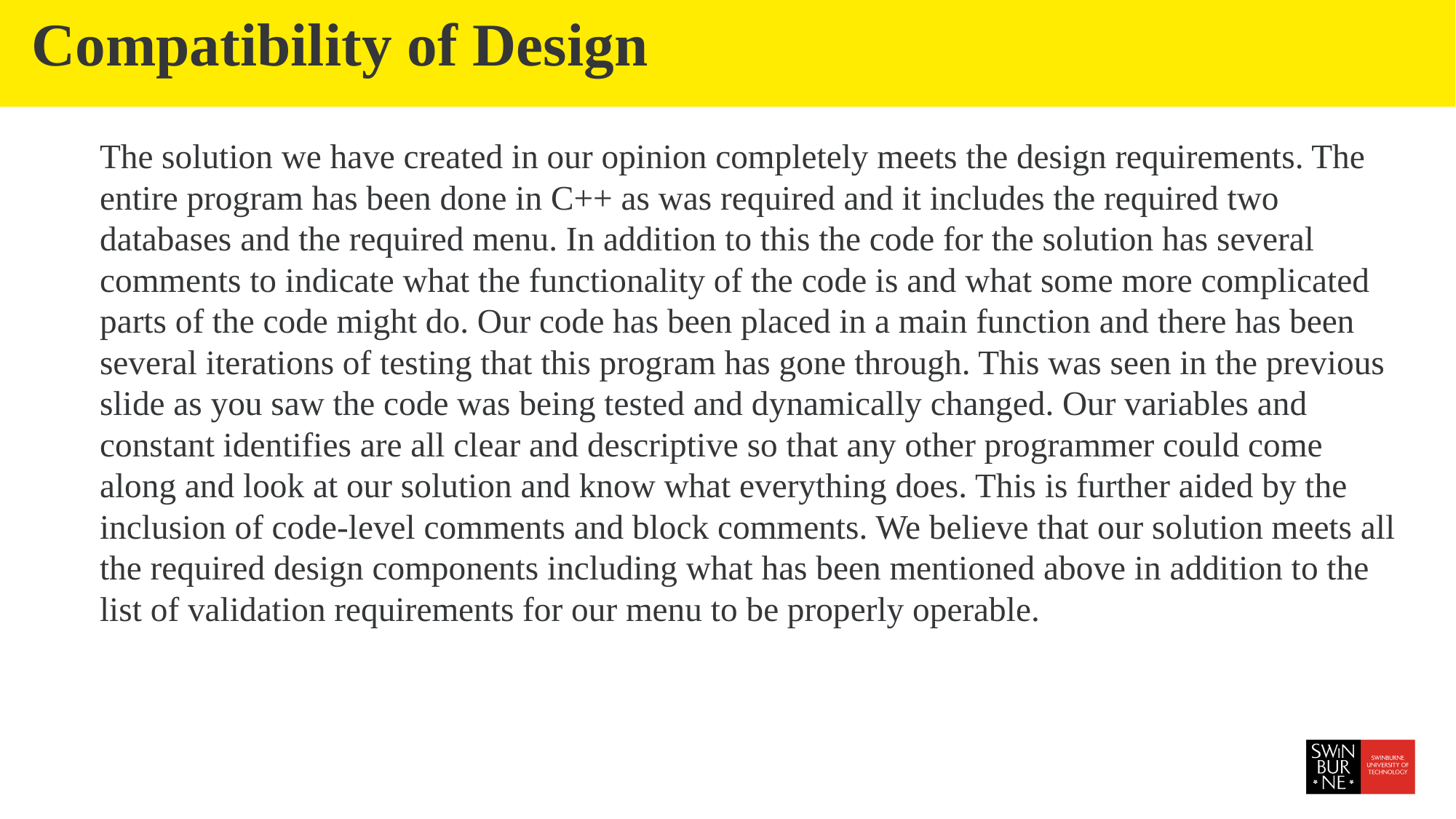

# Compatibility of Design
The solution we have created in our opinion completely meets the design requirements. The entire program has been done in C++ as was required and it includes the required two databases and the required menu. In addition to this the code for the solution has several comments to indicate what the functionality of the code is and what some more complicated parts of the code might do. Our code has been placed in a main function and there has been several iterations of testing that this program has gone through. This was seen in the previous slide as you saw the code was being tested and dynamically changed. Our variables and constant identifies are all clear and descriptive so that any other programmer could come along and look at our solution and know what everything does. This is further aided by the inclusion of code-level comments and block comments. We believe that our solution meets all the required design components including what has been mentioned above in addition to the list of validation requirements for our menu to be properly operable.